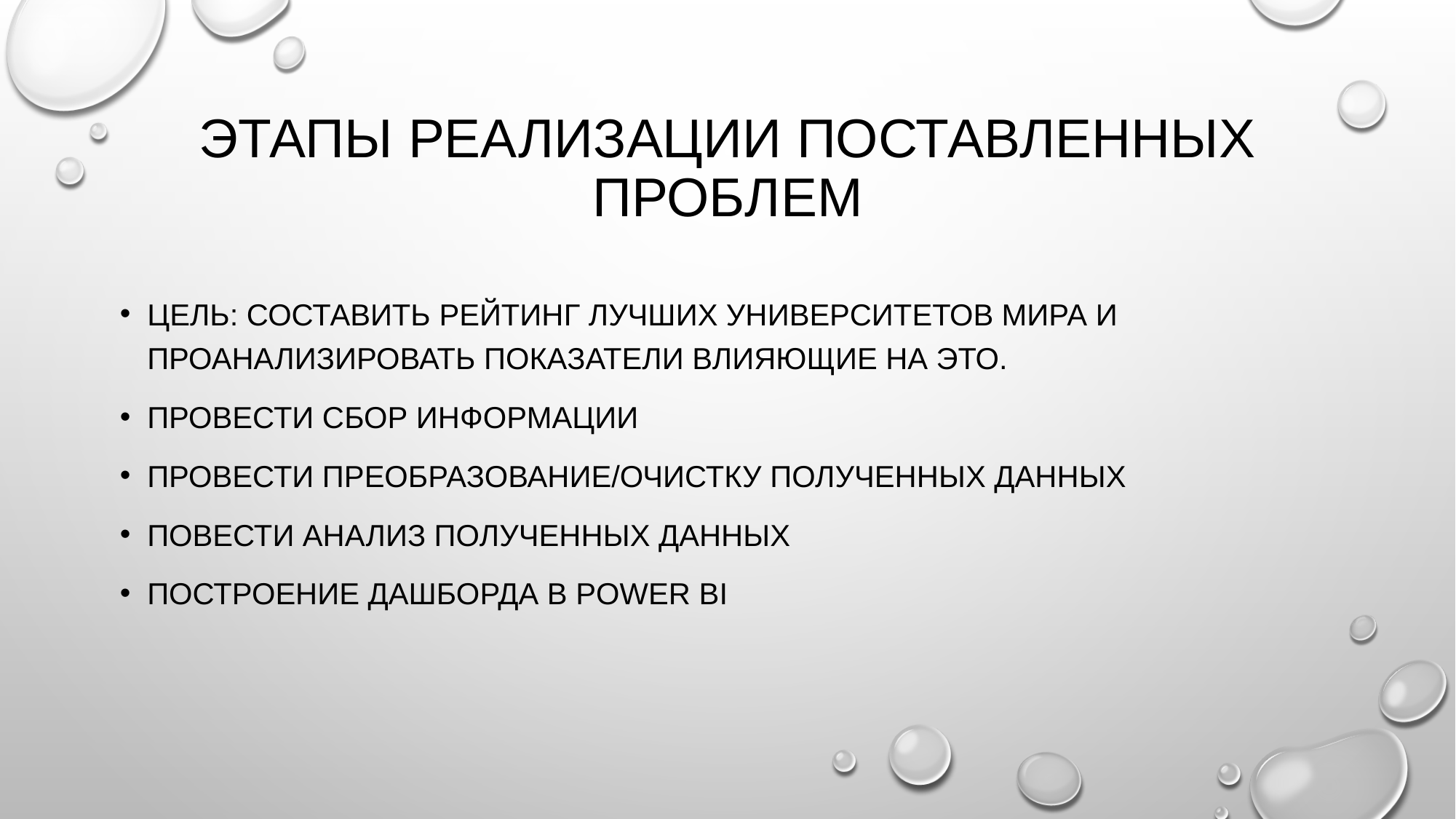

# ЭТАПЫ РЕАЛИЗАЦИИ ПОСТАВЛЕННЫХ ПРОБЛЕМ
Цель: составить рейтинг лучших университетов мира и проанализировать показатели влияющие на это.
Провести сбор информации
Провести преобразование/очистку полученных данных
Повести анализ полученных данных
Построение дашборда в power bi